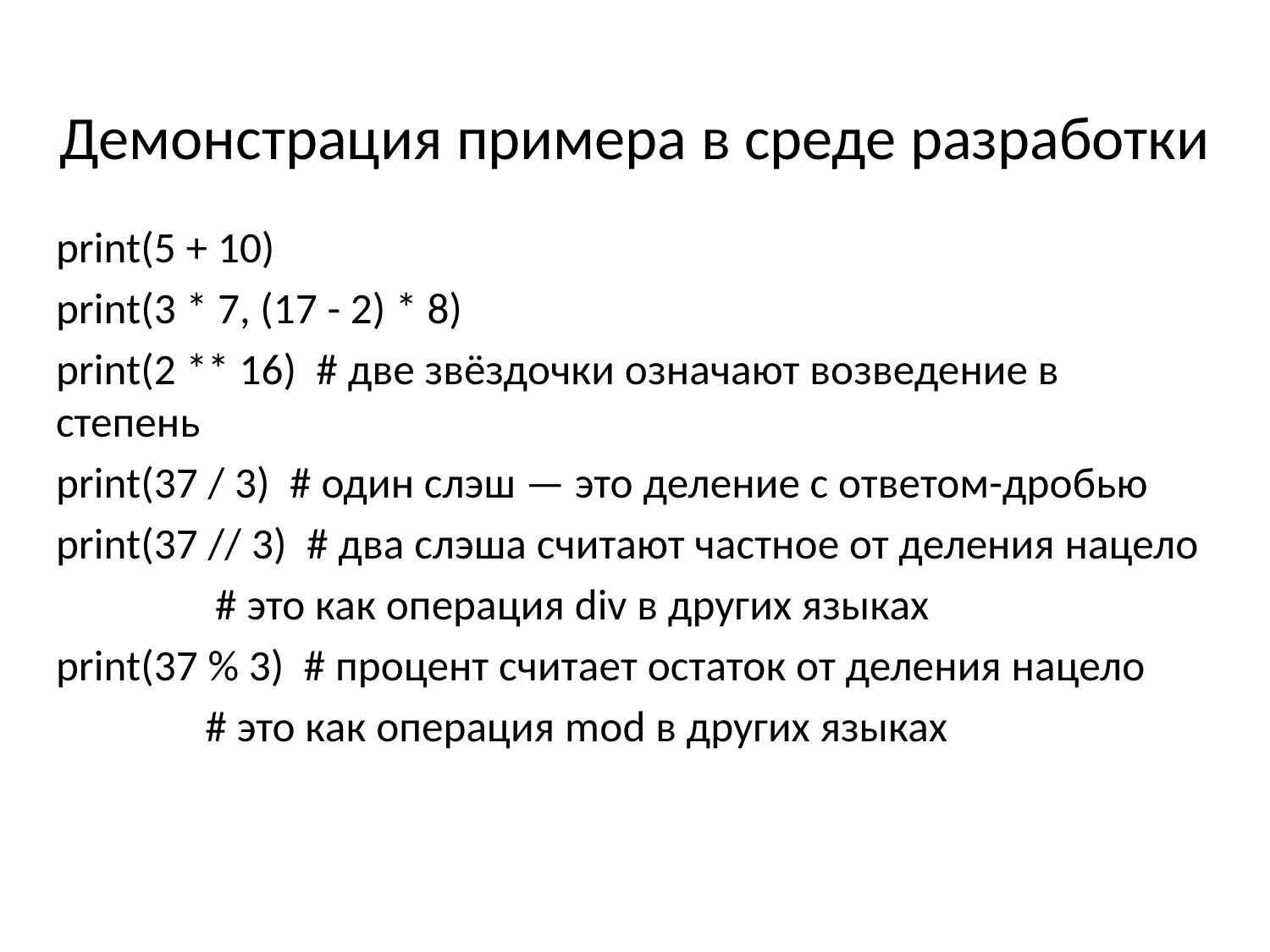

# Демонстрация примера в среде разработки
print(5 + 10)
print(3 * 7, (17 - 2) * 8)
print(2 ** 16)  # две звёздочки означают возведение в степень
print(37 / 3)  # один слэш — это деление с ответом-дробью
print(37 // 3)  # два слэша считают частное от деления нацело
                # это как операция div в других языках
print(37 % 3)  # процент считает остаток от деления нацело
               # это как операция mod в других языках